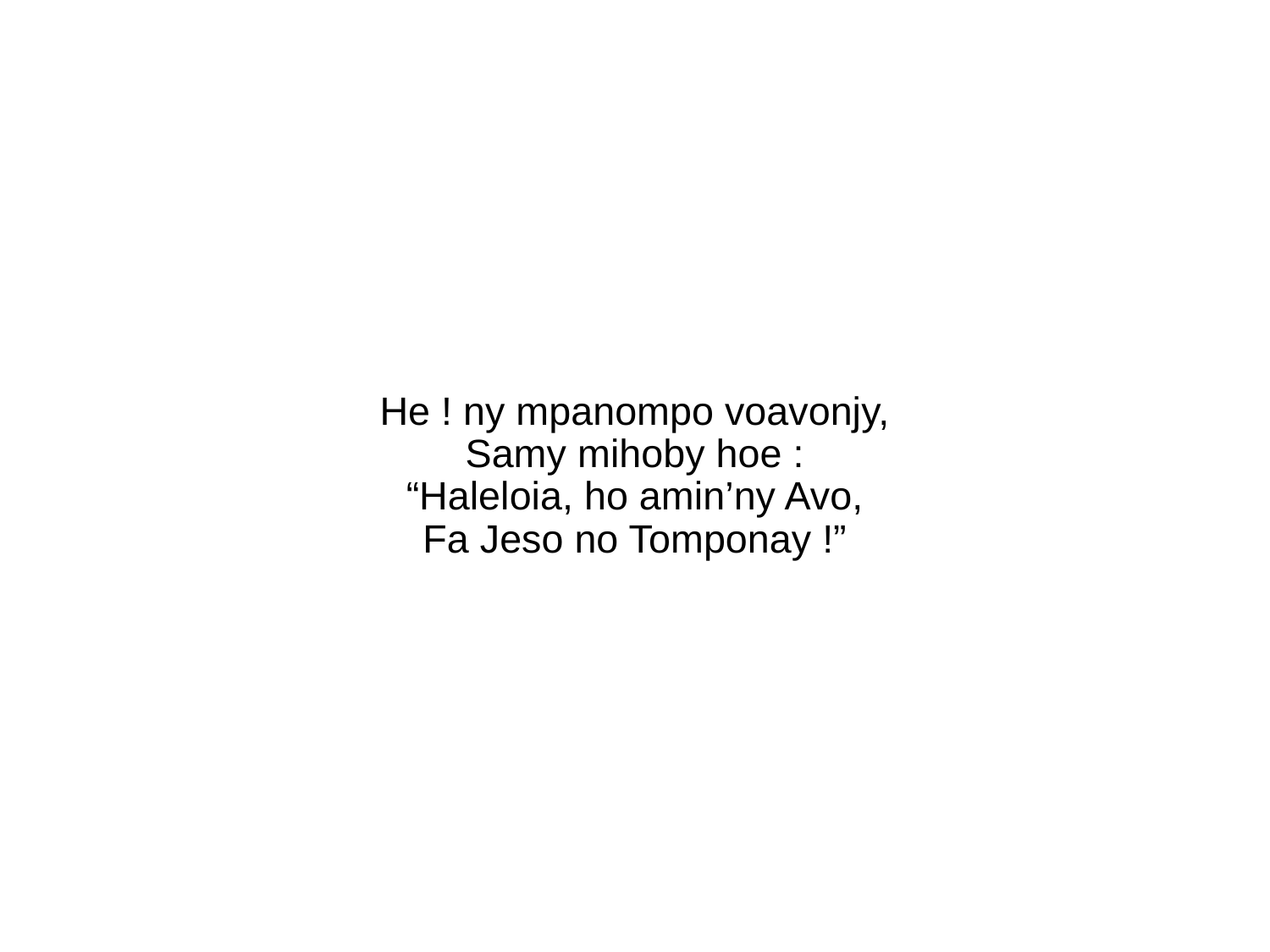

He ! ny mpanompo voavonjy,
Samy mihoby hoe :
“Haleloia, ho amin’ny Avo,
Fa Jeso no Tomponay !”